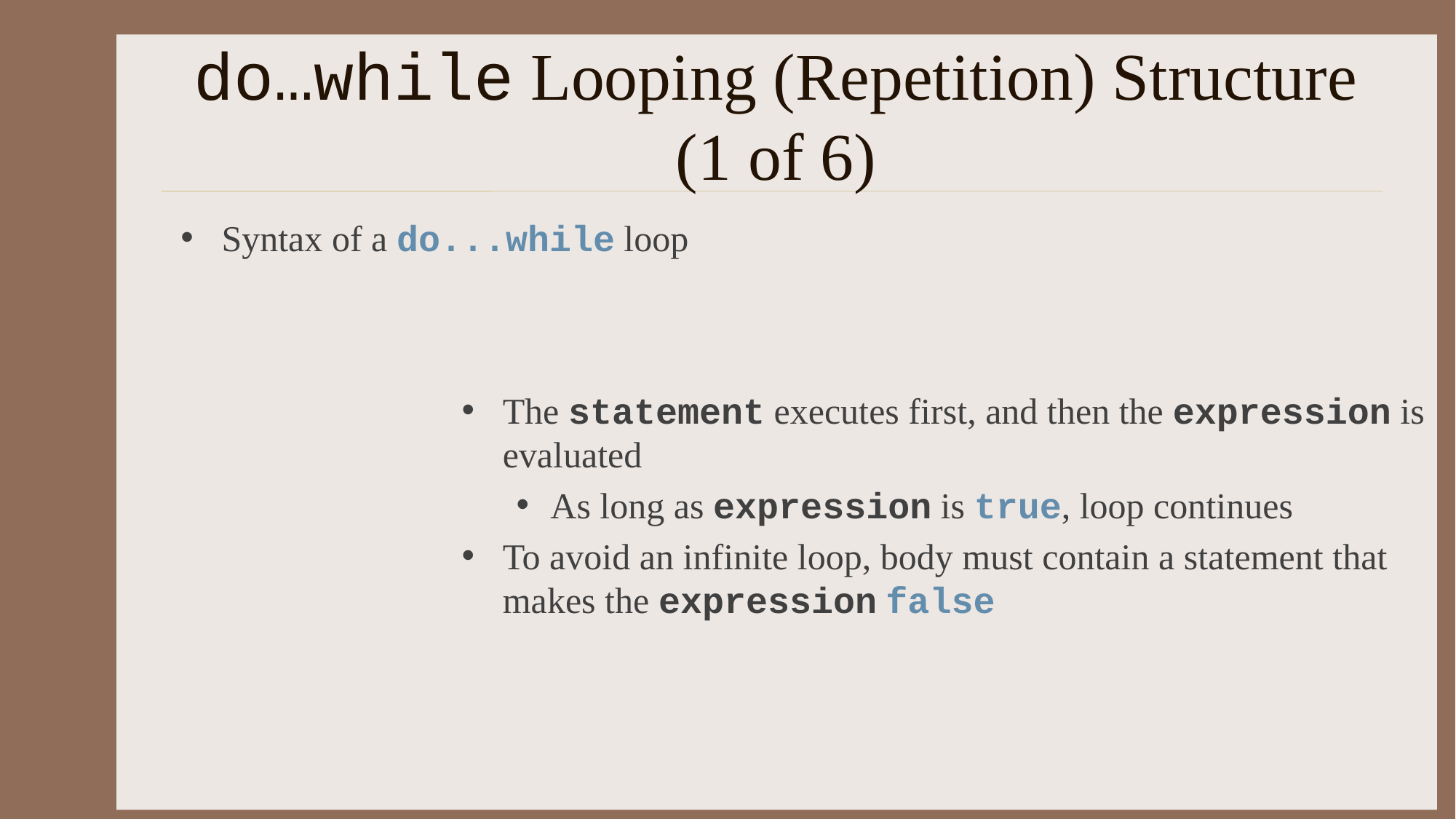

# do…while Looping (Repetition) Structure (1 of 6)
Syntax of a do...while loop
The statement executes first, and then the expression is evaluated
As long as expression is true, loop continues
To avoid an infinite loop, body must contain a statement that makes the expression false